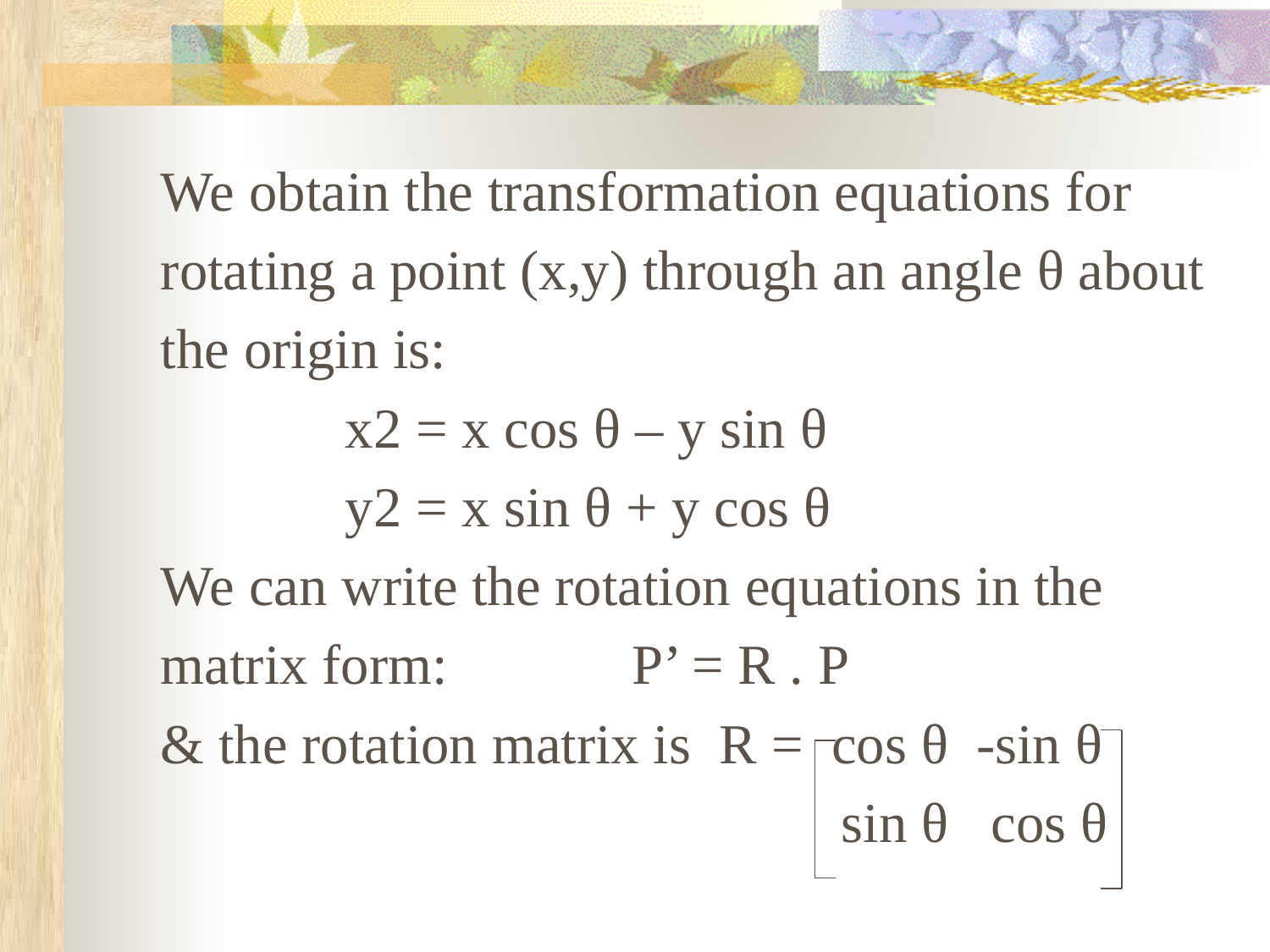

We obtain the transformation equations for
rotating a point (x,y) through an angle θ about
the origin is:
             x2 = x cos θ – y sin θ
             y2 = x sin θ + y cos θ
We can write the rotation equations in the
matrix form:             P’ = R . P
& the rotation matrix is  R =  cos θ  -sin θ
                                                sin θ   cos θ